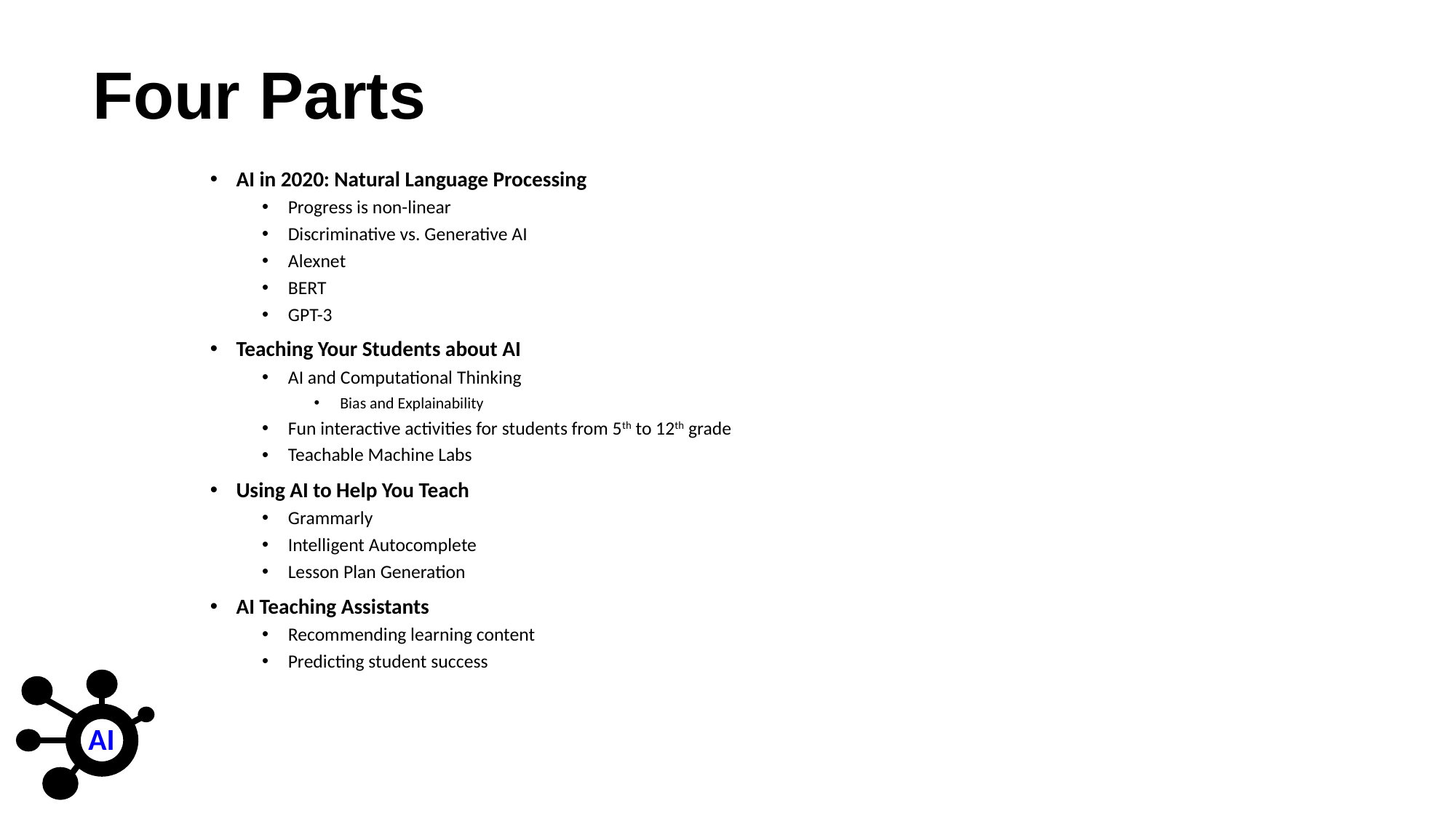

# Four Parts
AI in 2020: Natural Language Processing
Progress is non-linear
Discriminative vs. Generative AI
Alexnet
BERT
GPT-3
Teaching Your Students about AI
AI and Computational Thinking
Bias and Explainability
Fun interactive activities for students from 5th to 12th grade
Teachable Machine Labs
Using AI to Help You Teach
Grammarly
Intelligent Autocomplete
Lesson Plan Generation
AI Teaching Assistants
Recommending learning content
Predicting student success